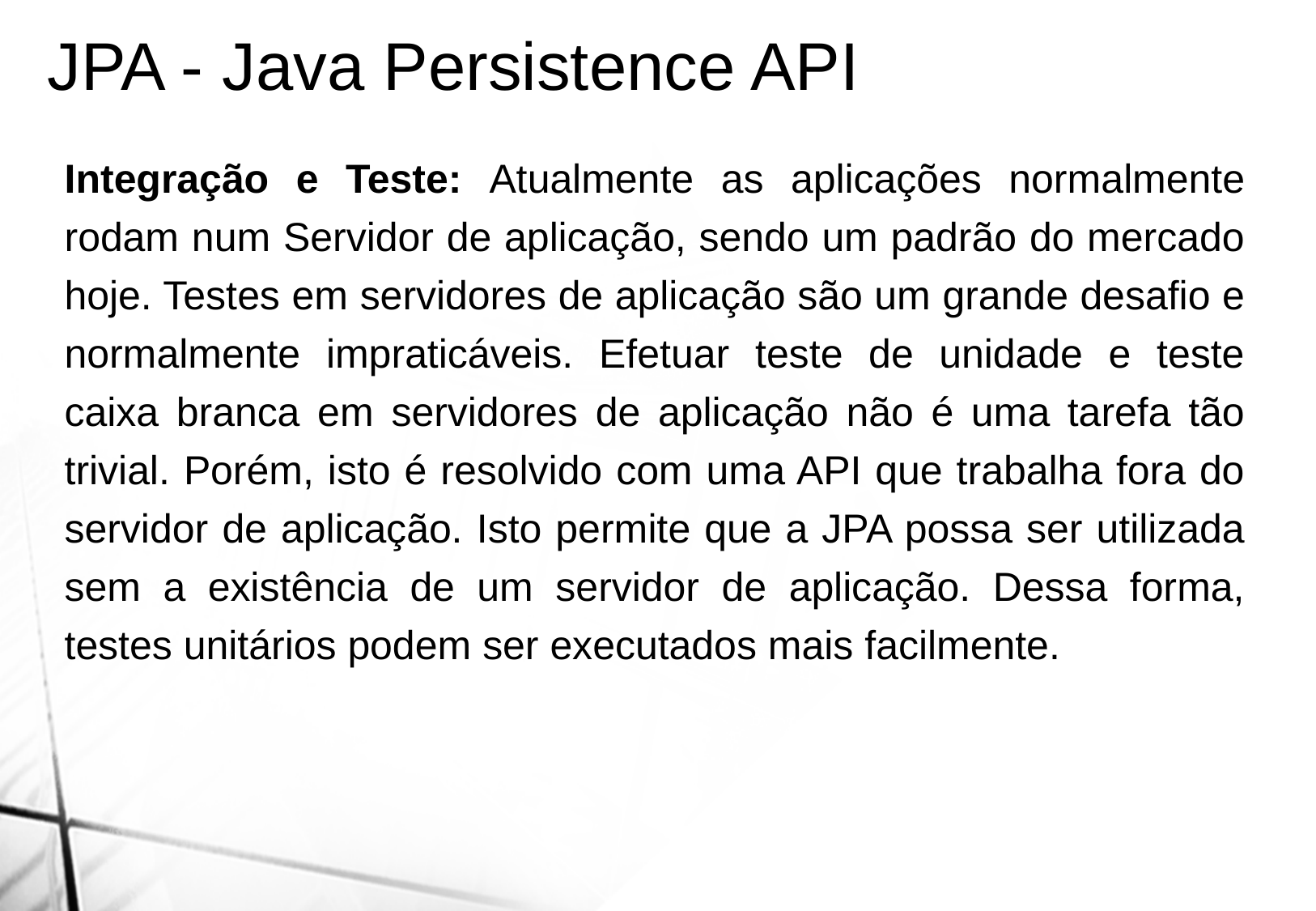

JPA - Java Persistence API
Integração e Teste: Atualmente as aplicações normalmente rodam num Servidor de aplicação, sendo um padrão do mercado hoje. Testes em servidores de aplicação são um grande desafio e normalmente impraticáveis. Efetuar teste de unidade e teste caixa branca em servidores de aplicação não é uma tarefa tão trivial. Porém, isto é resolvido com uma API que trabalha fora do servidor de aplicação. Isto permite que a JPA possa ser utilizada sem a existência de um servidor de aplicação. Dessa forma, testes unitários podem ser executados mais facilmente.